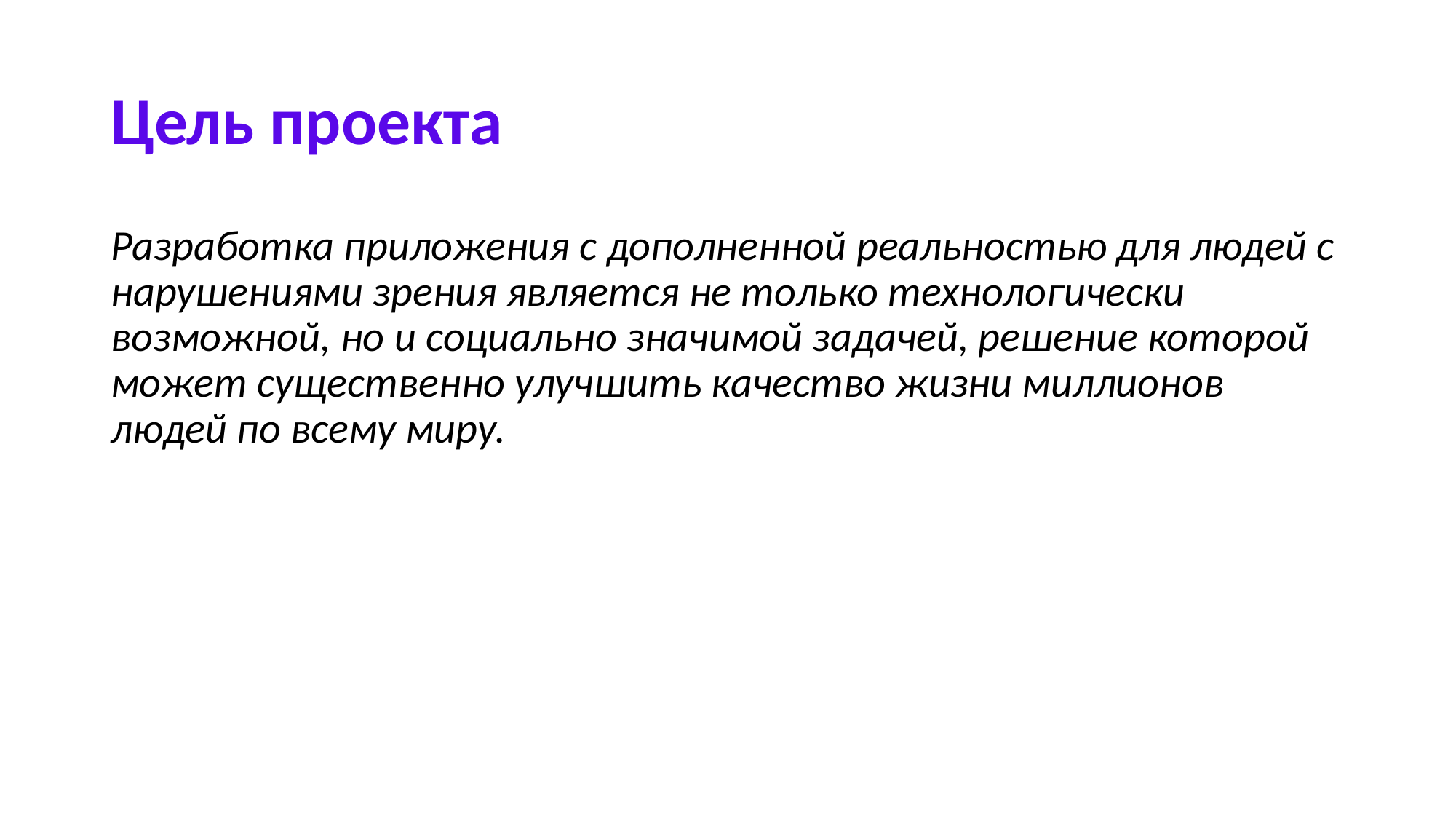

# Цель проекта
Разработка приложения с дополненной реальностью для людей с нарушениями зрения является не только технологически возможной, но и социально значимой задачей, решение которой может существенно улучшить качество жизни миллионов людей по всему миру.